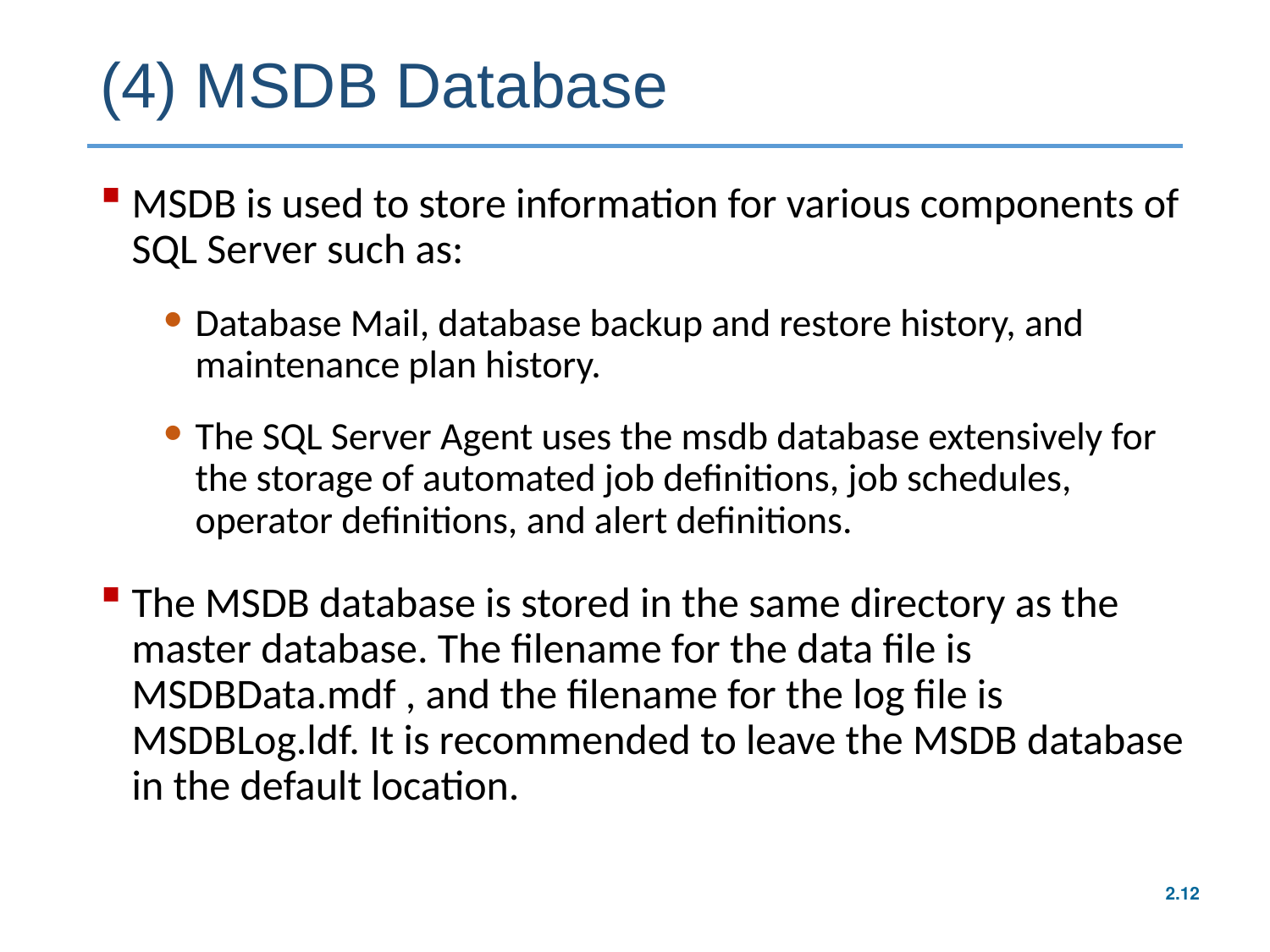

# (4) MSDB Database
MSDB is used to store information for various components of SQL Server such as:
Database Mail, database backup and restore history, and maintenance plan history.
The SQL Server Agent uses the msdb database extensively for the storage of automated job definitions, job schedules, operator definitions, and alert definitions.
The MSDB database is stored in the same directory as the master database. The filename for the data file is MSDBData.mdf , and the filename for the log file is MSDBLog.ldf. It is recommended to leave the MSDB database in the default location.